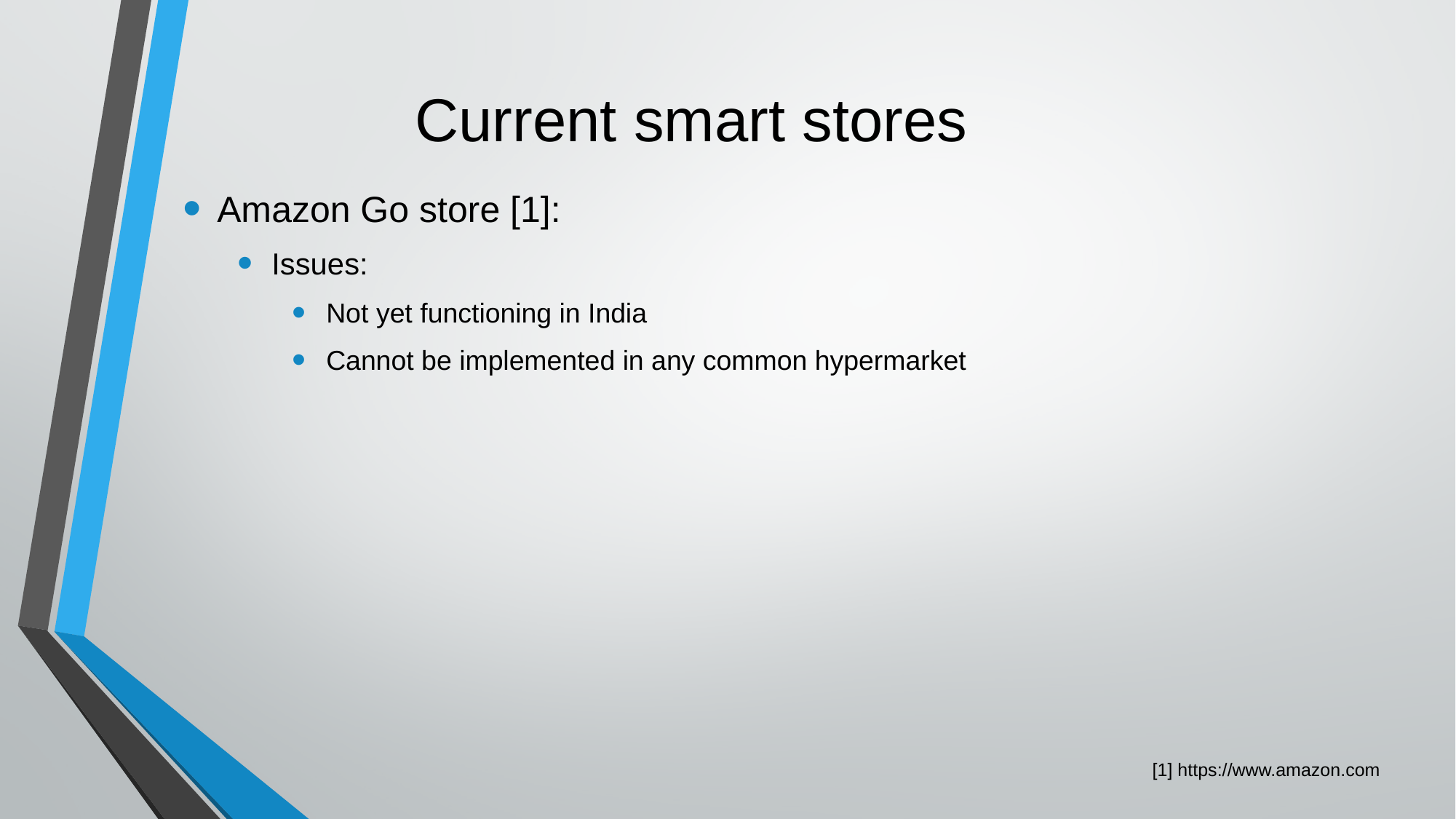

# Current smart stores
Amazon Go store [1]:
Issues:
Not yet functioning in India
Cannot be implemented in any common hypermarket
[1] https://www.amazon.com